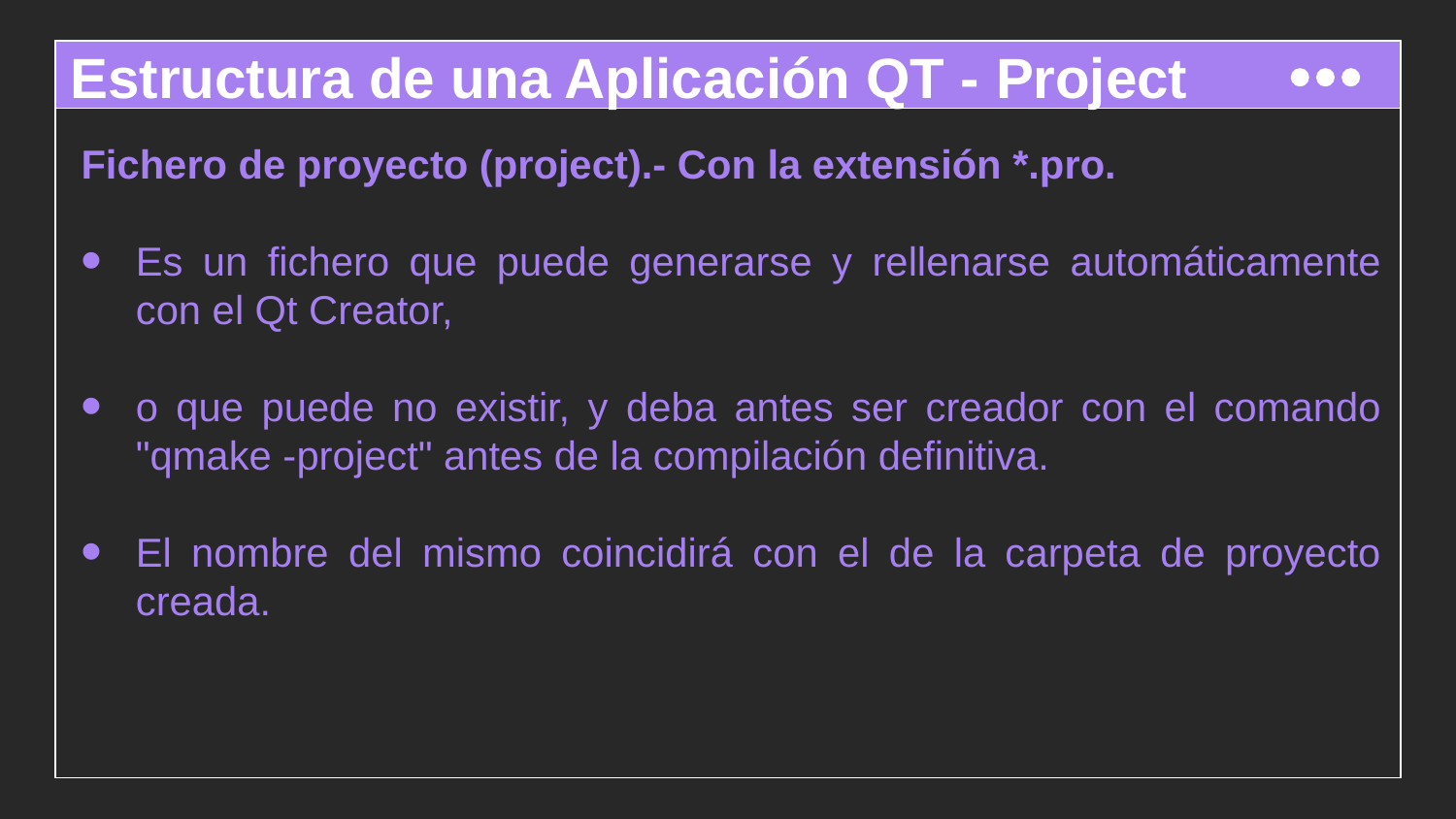

# Estructura de una Aplicación QT - Project

Fichero de proyecto (project).- Con la extensión *.pro.

Es un fichero que puede generarse y rellenarse automáticamente con el Qt Creator,

o que puede no existir, y deba antes ser creador con el comando "qmake -project" antes de la compilación definitiva.

El nombre del mismo coincidirá con el de la carpeta de proyecto creada.